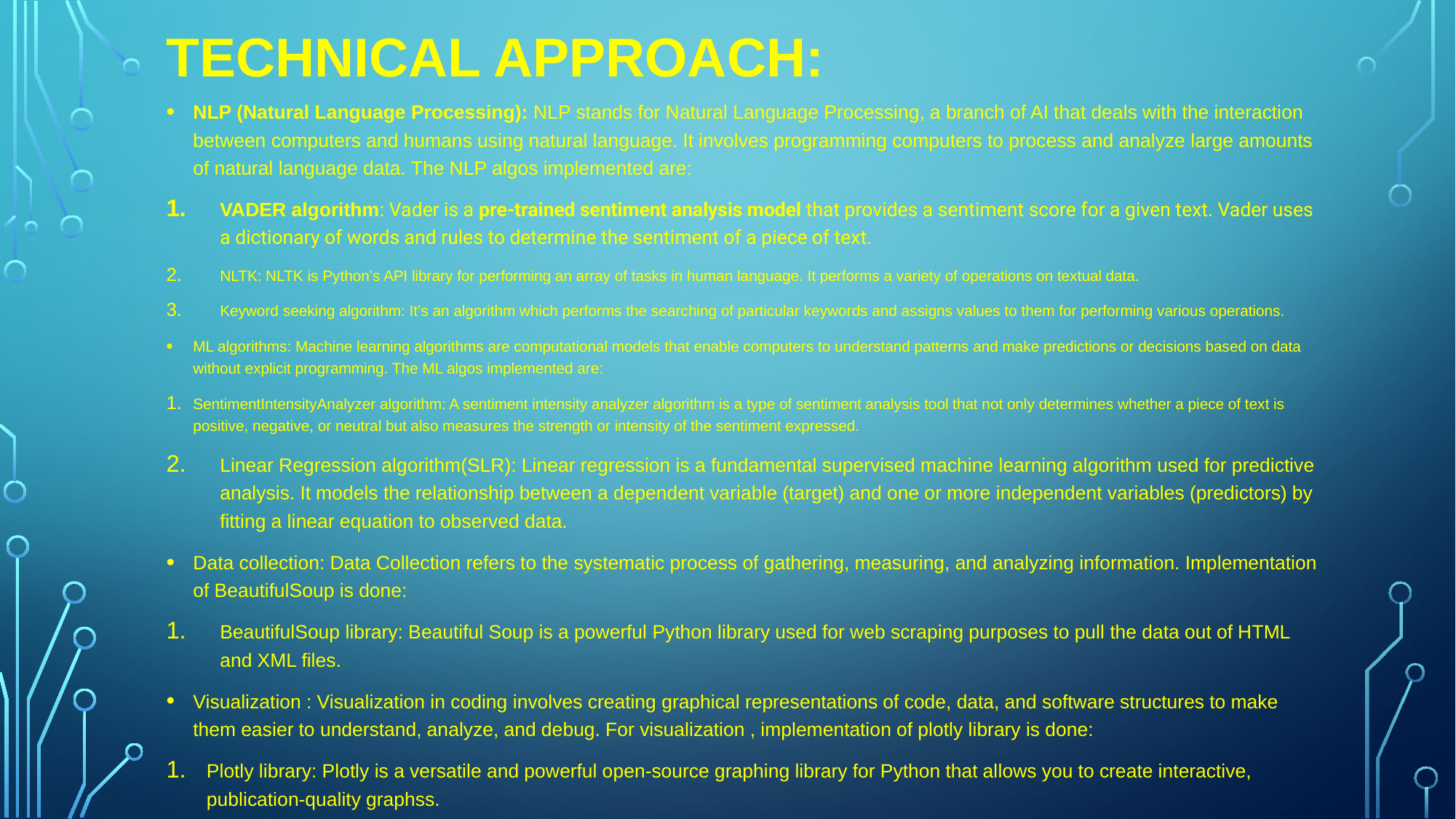

# Technical approach:
NLP (Natural Language Processing): NLP stands for Natural Language Processing, a branch of AI that deals with the interaction between computers and humans using natural language. It involves programming computers to process and analyze large amounts of natural language data. The NLP algos implemented are:
VADER algorithm: Vader is a pre-trained sentiment analysis model that provides a sentiment score for a given text. Vader uses a dictionary of words and rules to determine the sentiment of a piece of text.
NLTK: NLTK is Python’s API library for performing an array of tasks in human language. It performs a variety of operations on textual data.
Keyword seeking algorithm: It’s an algorithm which performs the searching of particular keywords and assigns values to them for performing various operations.
ML algorithms: Machine learning algorithms are computational models that enable computers to understand patterns and make predictions or decisions based on data without explicit programming. The ML algos implemented are:
SentimentIntensityAnalyzer algorithm: A sentiment intensity analyzer algorithm is a type of sentiment analysis tool that not only determines whether a piece of text is positive, negative, or neutral but also measures the strength or intensity of the sentiment expressed.
Linear Regression algorithm(SLR): Linear regression is a fundamental supervised machine learning algorithm used for predictive analysis. It models the relationship between a dependent variable (target) and one or more independent variables (predictors) by fitting a linear equation to observed data.
Data collection: Data Collection refers to the systematic process of gathering, measuring, and analyzing information. Implementation of BeautifulSoup is done:
BeautifulSoup library: Beautiful Soup is a powerful Python library used for web scraping purposes to pull the data out of HTML and XML files.
Visualization : Visualization in coding involves creating graphical representations of code, data, and software structures to make them easier to understand, analyze, and debug. For visualization , implementation of plotly library is done:
Plotly library: Plotly is a versatile and powerful open-source graphing library for Python that allows you to create interactive, publication-quality graphss.